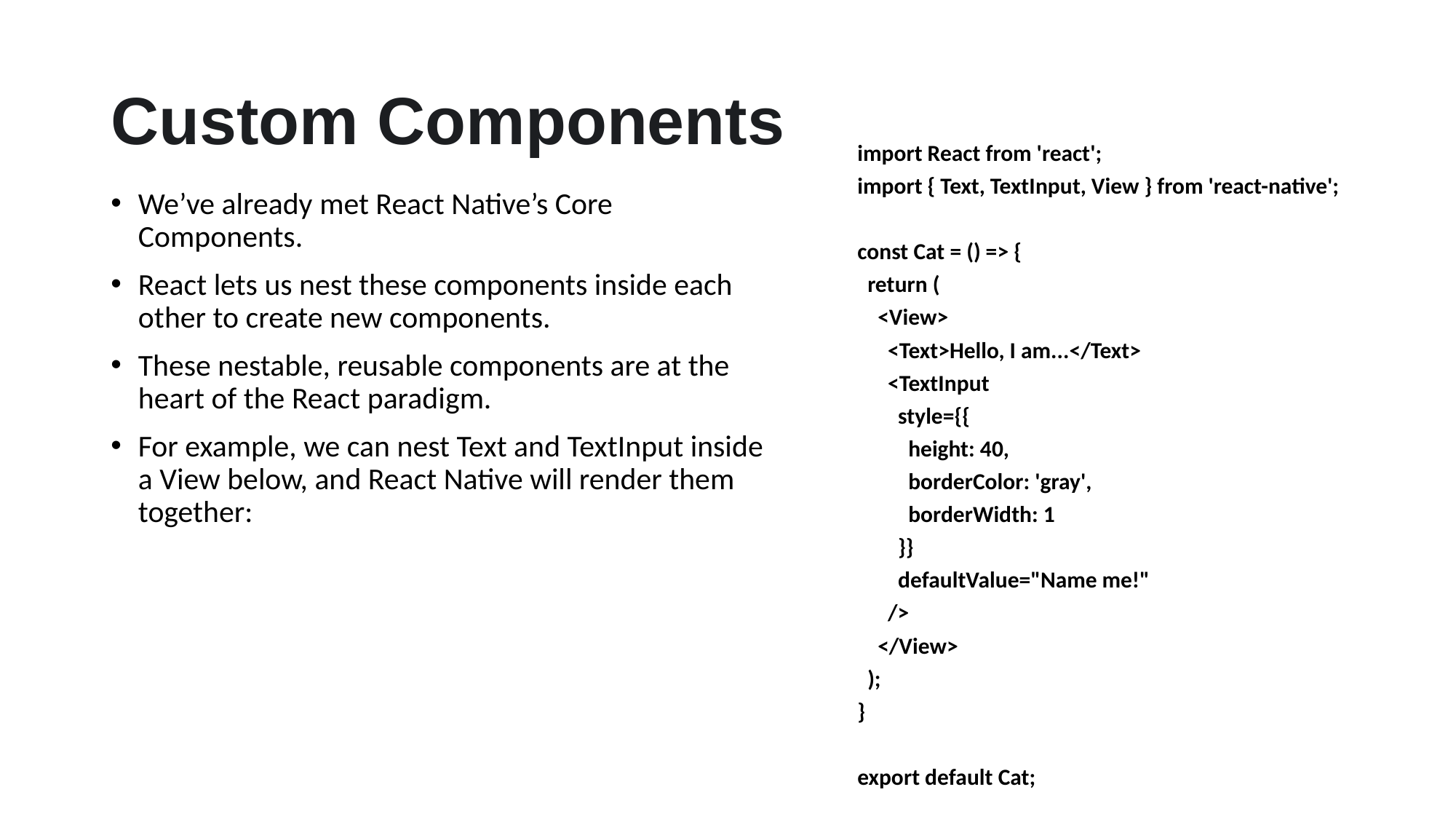

# Custom Components
import React from 'react';
import { Text, TextInput, View } from 'react-native';

const Cat = () => {
  return (
    <View>
      <Text>Hello, I am...</Text>
      <TextInput
        style={{
          height: 40,
          borderColor: 'gray',
          borderWidth: 1
        }}
        defaultValue="Name me!"
      />
    </View>
  );
}

export default Cat;
We’ve already met React Native’s Core Components.
React lets us nest these components inside each other to create new components.
These nestable, reusable components are at the heart of the React paradigm.
For example, we can nest Text and TextInput inside a View below, and React Native will render them together: